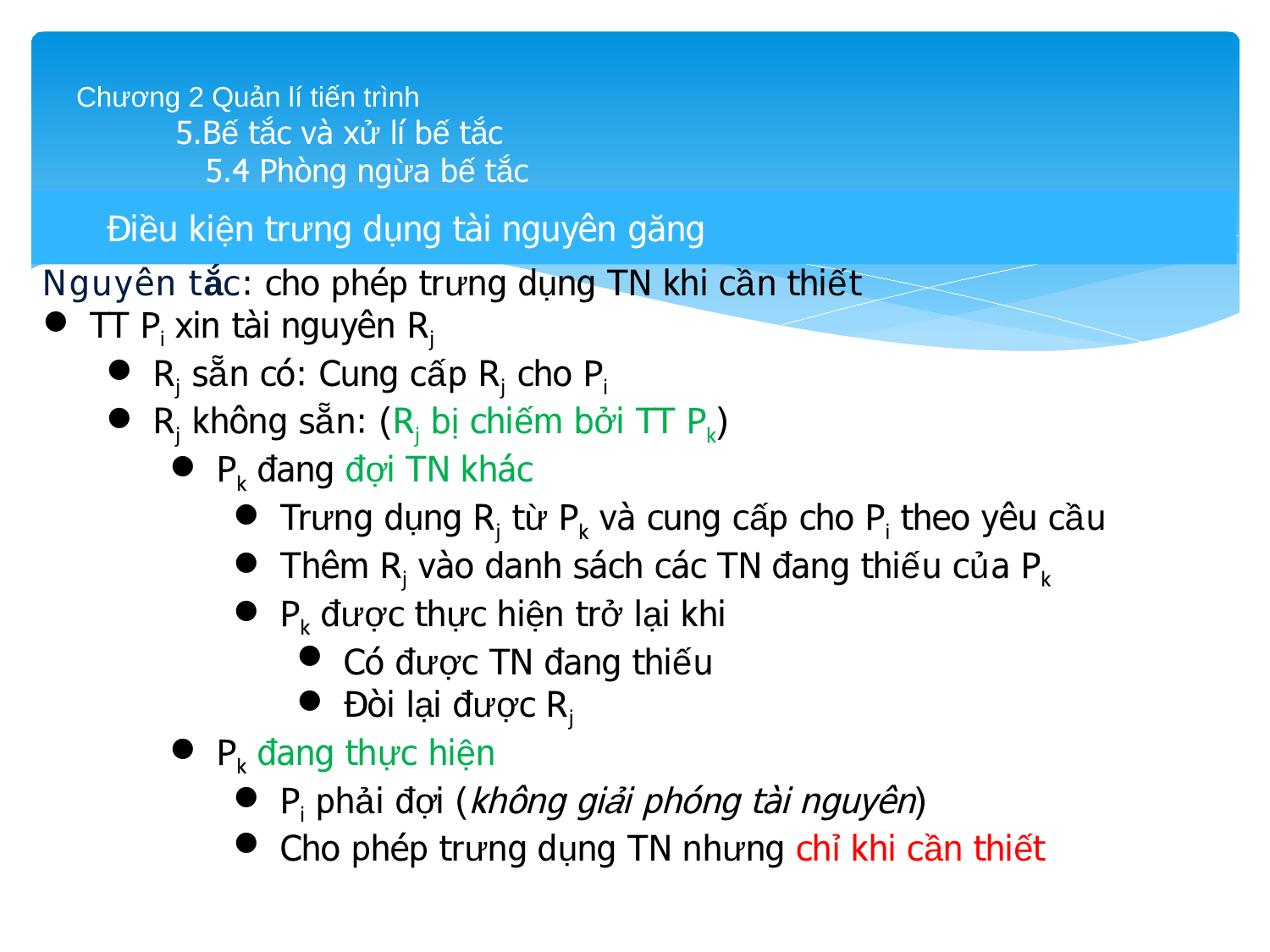

# Chương 2 Quản lí tiến trình 5.Bế tắc và xử lí bế tắc 5.4 Phòng ngừa bế tắc
Điều kiện trưng dụng tài nguyên găng
Nguyên tắc: cho phép trưng dụng TN khi cần thiết
TT Pi xin tài nguyên Rj
Rj sẵn có: Cung cấp Rj cho Pi
Rj không sẵn: (Rj bị chiếm bởi TT Pk)
Pk đang đợi TN khác
Trưng dụng Rj từ Pk và cung cấp cho Pi theo yêu cầu
Thêm Rj vào danh sách các TN đang thiếu của Pk
Pk được thực hiện trở lại khi
Có được TN đang thiếu
Đòi lại được Rj
Pk đang thực hiện
Pi phải đợi (không giải phóng tài nguyên)
Cho phép trưng dụng TN nhưng chỉ khi cần thiết